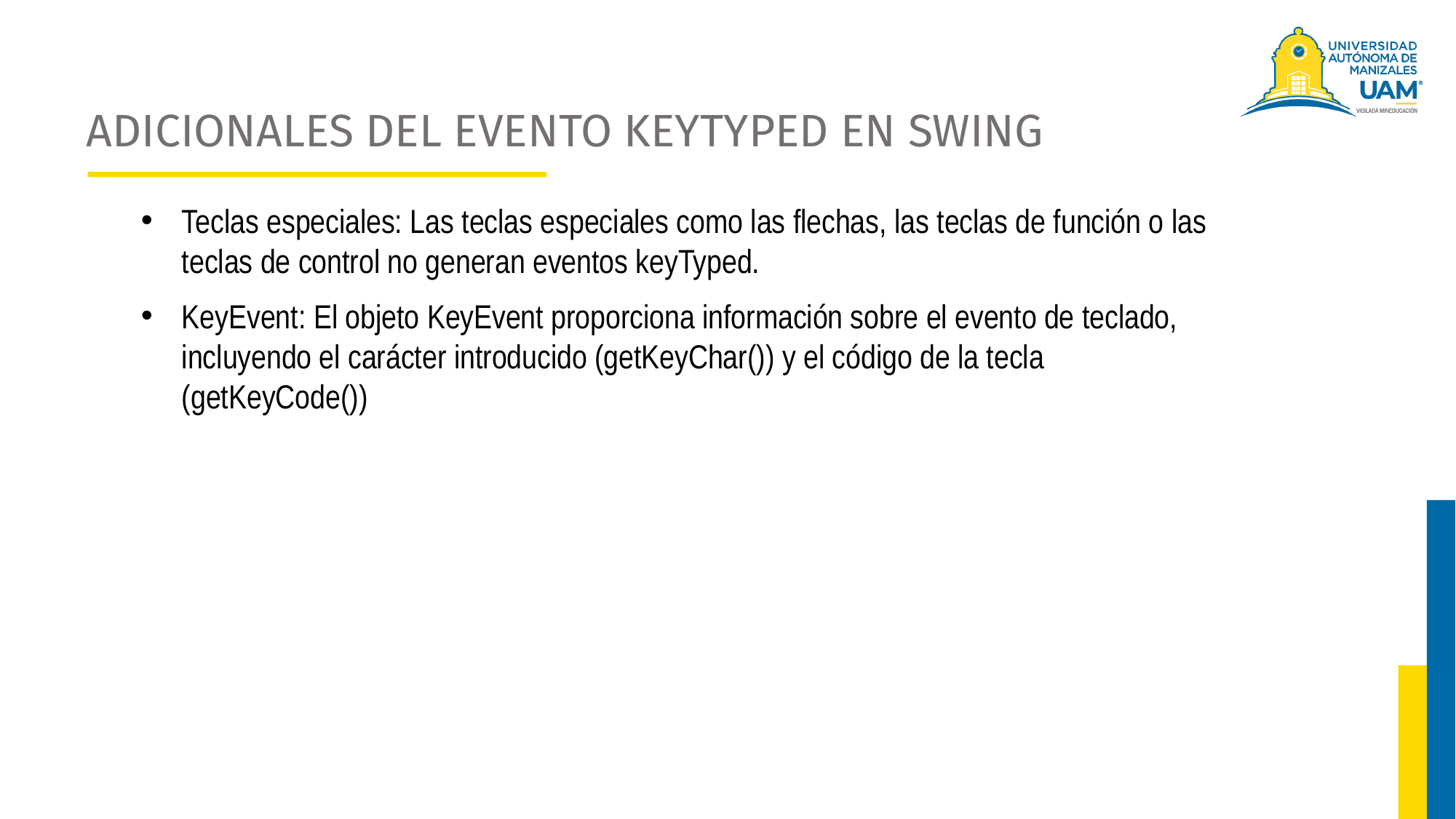

# ADICIONALES DEL EVENTO KEYTYPED EN SWING

Teclas especiales: Las teclas especiales como las flechas, las teclas de función o las teclas de control no generan eventos keyTyped.
KeyEvent: El objeto KeyEvent proporciona información sobre el evento de teclado, incluyendo el carácter introducido (getKeyChar()) y el código de la tecla (getKeyCode())